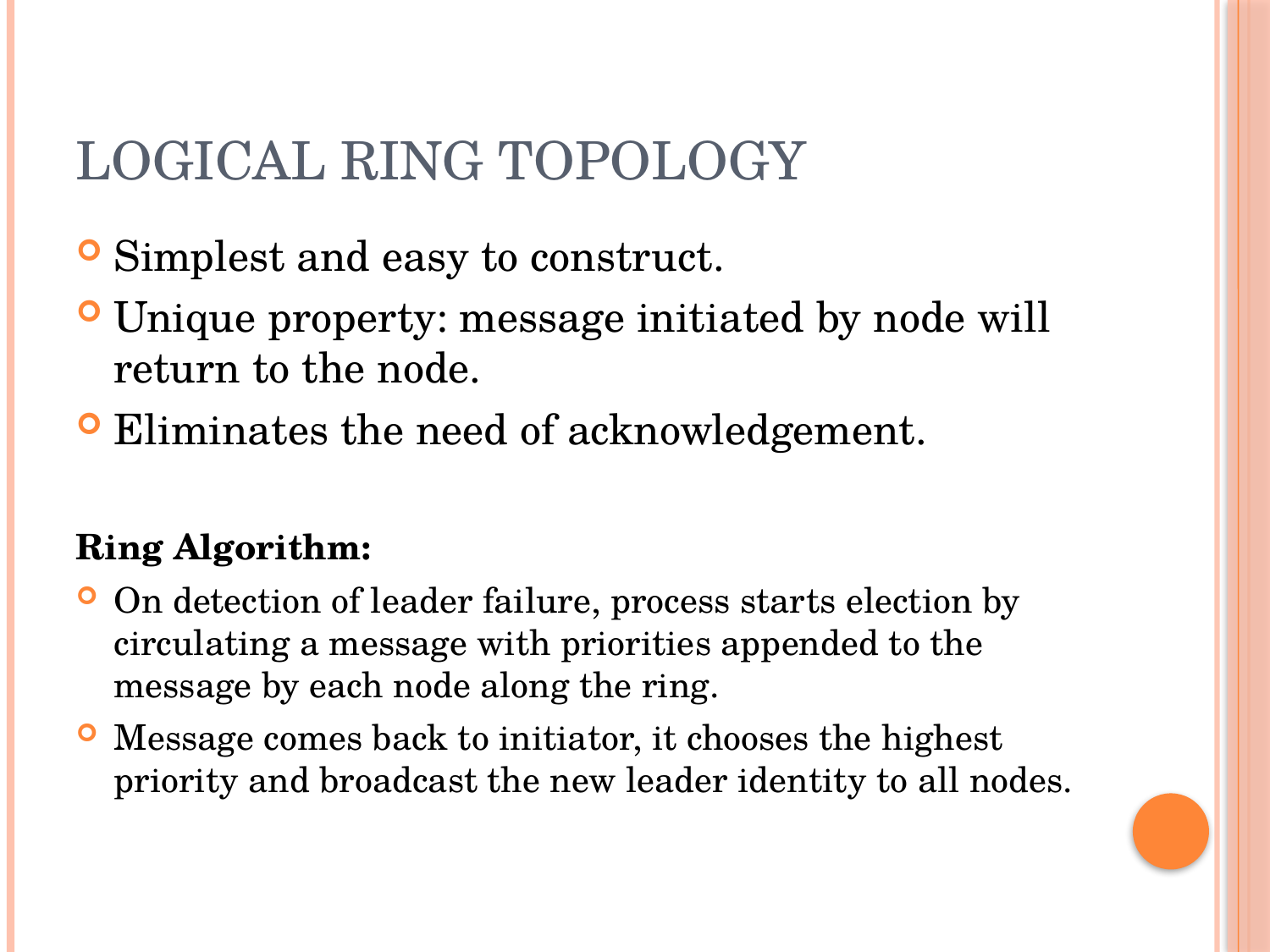

# Logical Ring Topology
Simplest and easy to construct.
Unique property: message initiated by node will return to the node.
Eliminates the need of acknowledgement.

Ring Algorithm:
On detection of leader failure, process starts election by circulating a message with priorities appended to the message by each node along the ring.
Message comes back to initiator, it chooses the highest priority and broadcast the new leader identity to all nodes.